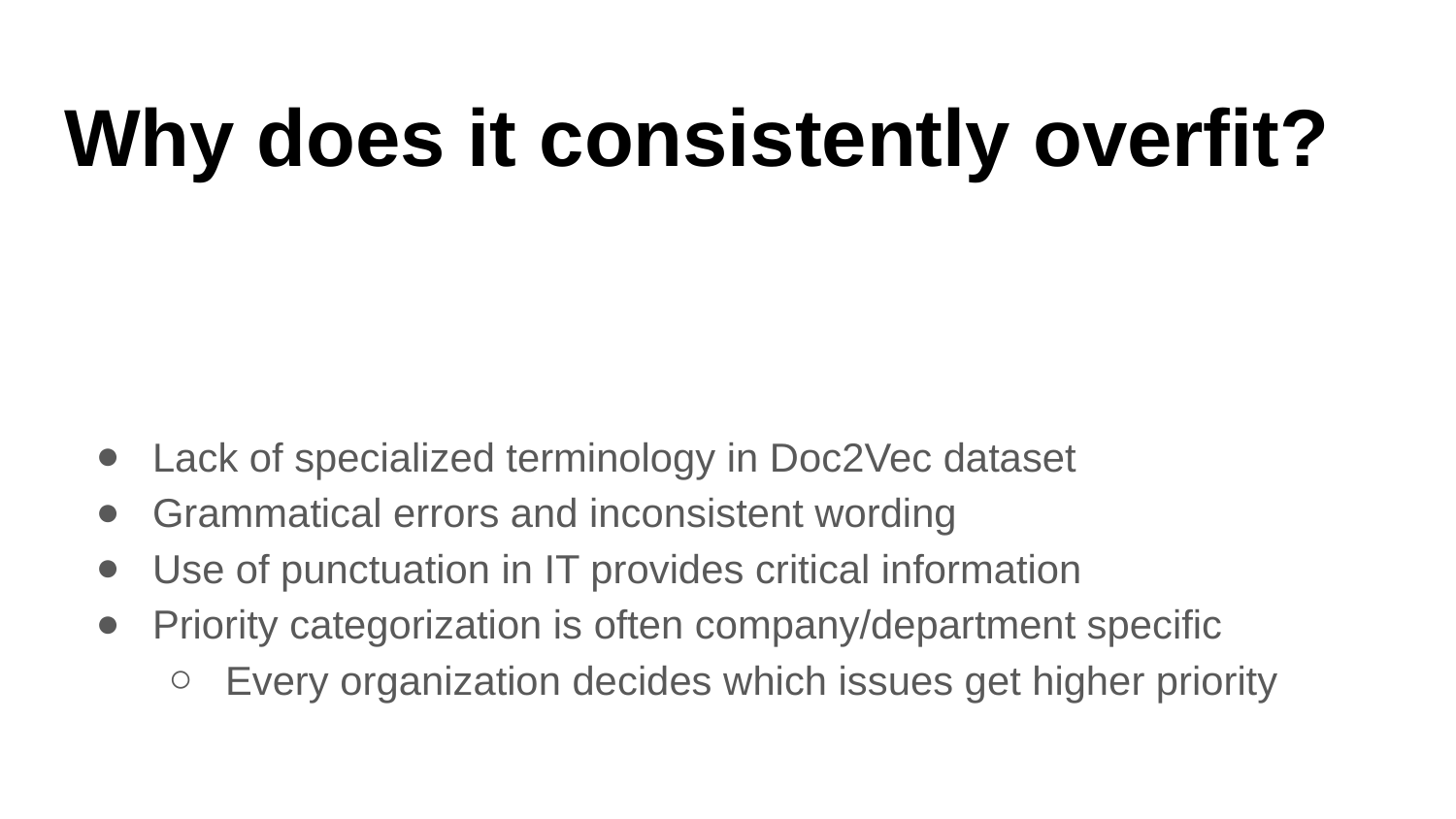

# Why does it consistently overfit?
Lack of specialized terminology in Doc2Vec dataset
Grammatical errors and inconsistent wording
Use of punctuation in IT provides critical information
Priority categorization is often company/department specific
Every organization decides which issues get higher priority